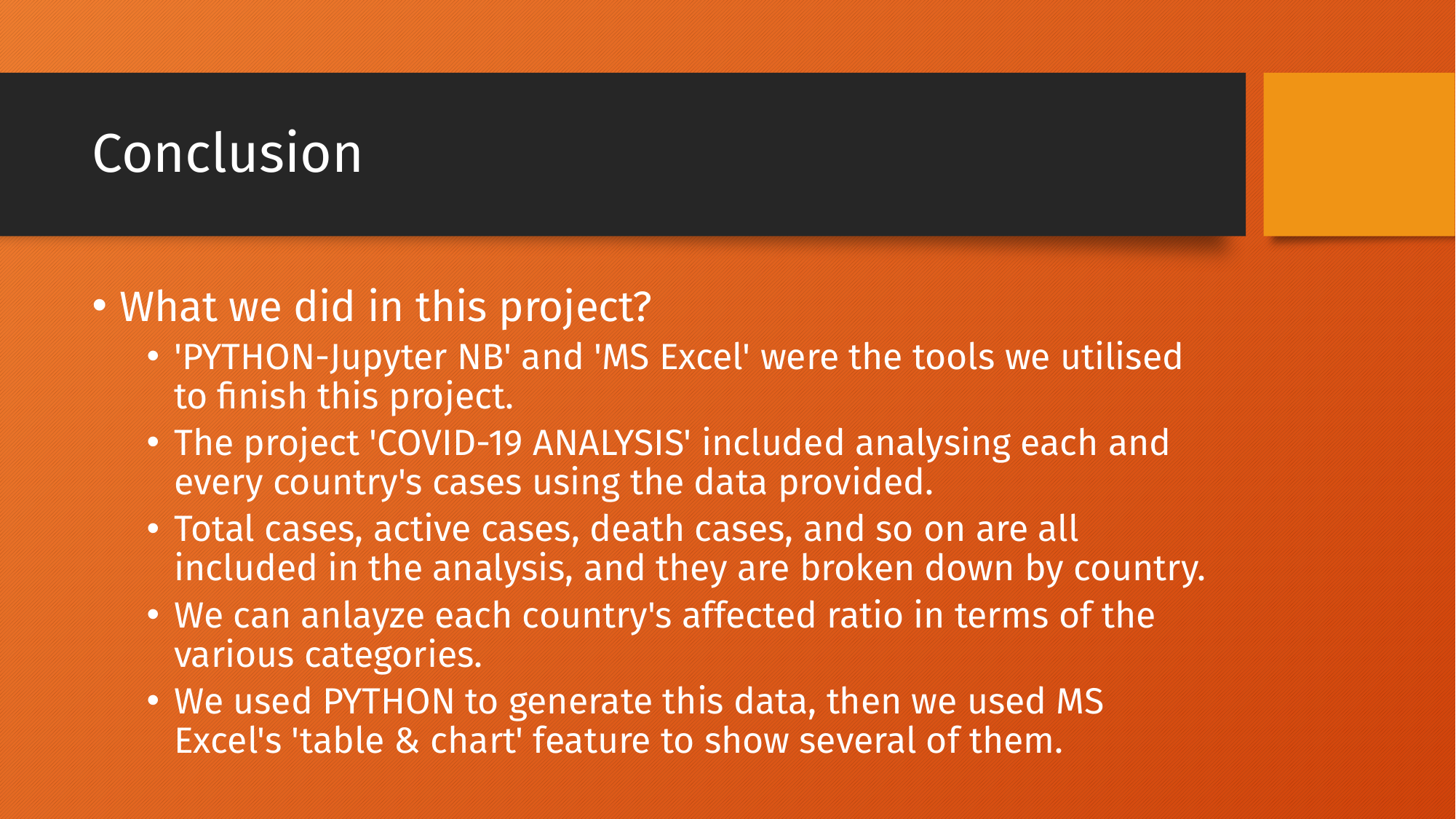

# Conclusion
What we did in this project?
'PYTHON-Jupyter NB' and 'MS Excel' were the tools we utilised to finish this project.
The project 'COVID-19 ANALYSIS' included analysing each and every country's cases using the data provided.
Total cases, active cases, death cases, and so on are all included in the analysis, and they are broken down by country.
We can anlayze each country's affected ratio in terms of the various categories.
We used PYTHON to generate this data, then we used MS Excel's 'table & chart' feature to show several of them.